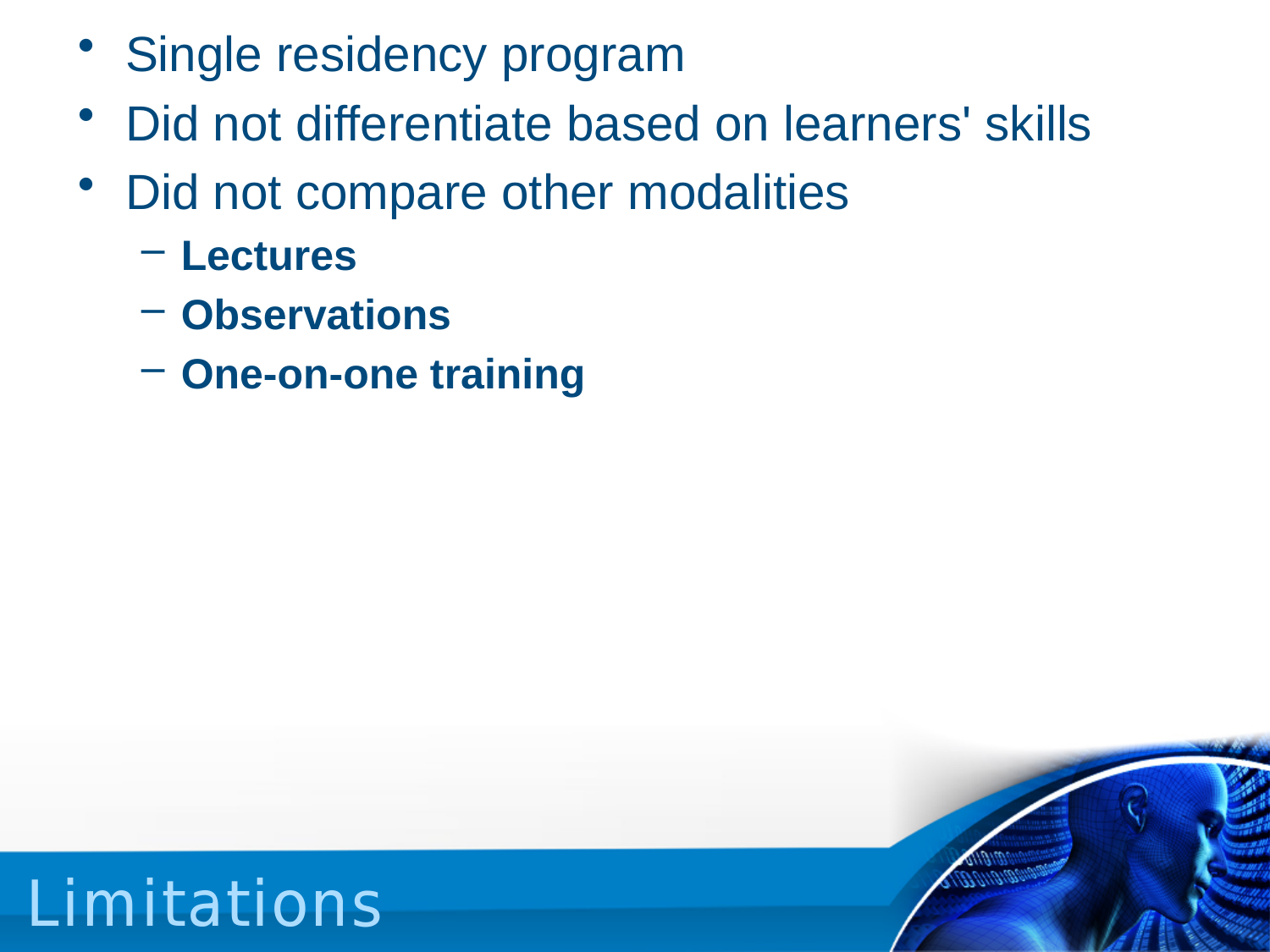

Single residency program
Did not differentiate based on learners' skills
Did not compare other modalities
Lectures
Observations
One-on-one training

# Limitations